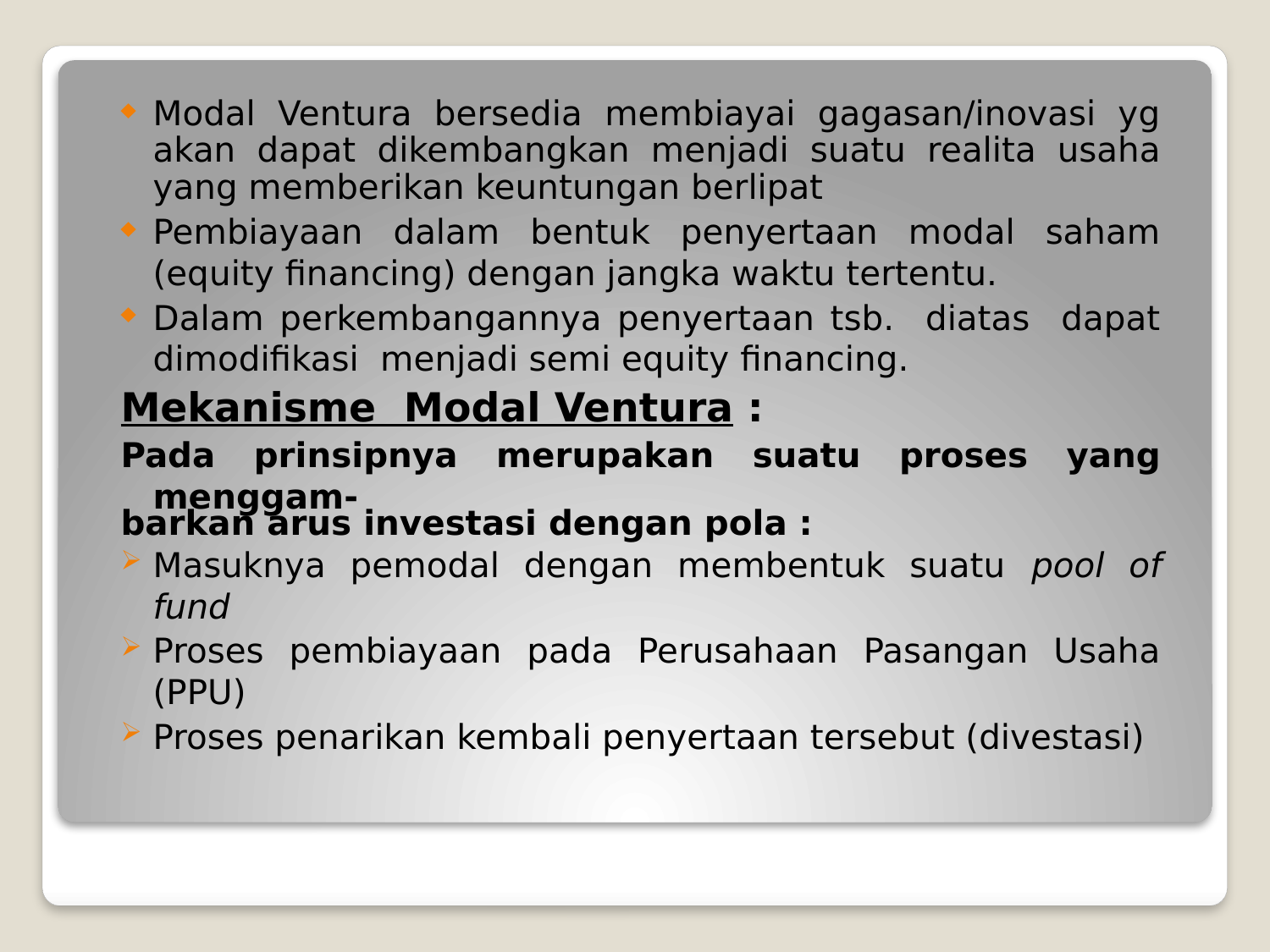

Modal Ventura bersedia membiayai gagasan/inovasi yg akan dapat dikembangkan menjadi suatu realita usaha yang memberikan keuntungan berlipat
Pembiayaan dalam bentuk penyertaan modal saham (equity financing) dengan jangka waktu tertentu.
Dalam perkembangannya penyertaan tsb.  diatas  dapat dimodifikasi  menjadi semi equity financing.
Mekanisme  Modal Ventura :
Pada prinsipnya merupakan suatu proses yang menggam-
barkan arus investasi dengan pola :
Masuknya pemodal dengan membentuk suatu pool of fund
Proses pembiayaan pada Perusahaan Pasangan Usaha (PPU)
Proses penarikan kembali penyertaan tersebut (divestasi)